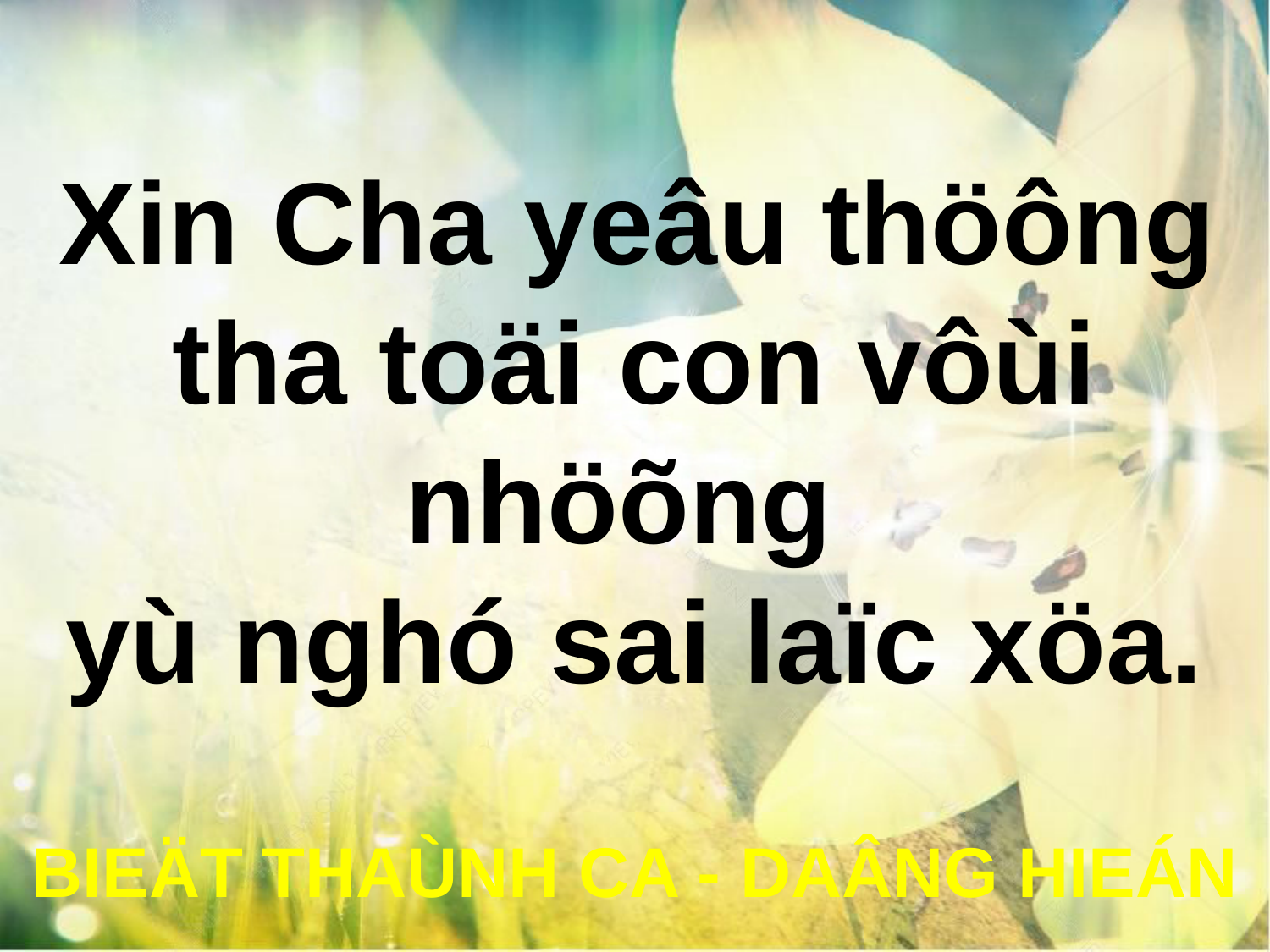

Xin Cha yeâu thöông
tha toäi con vôùi nhöõng
yù nghó sai laïc xöa.
BIEÄT THAÙNH CA - DAÂNG HIEÁN